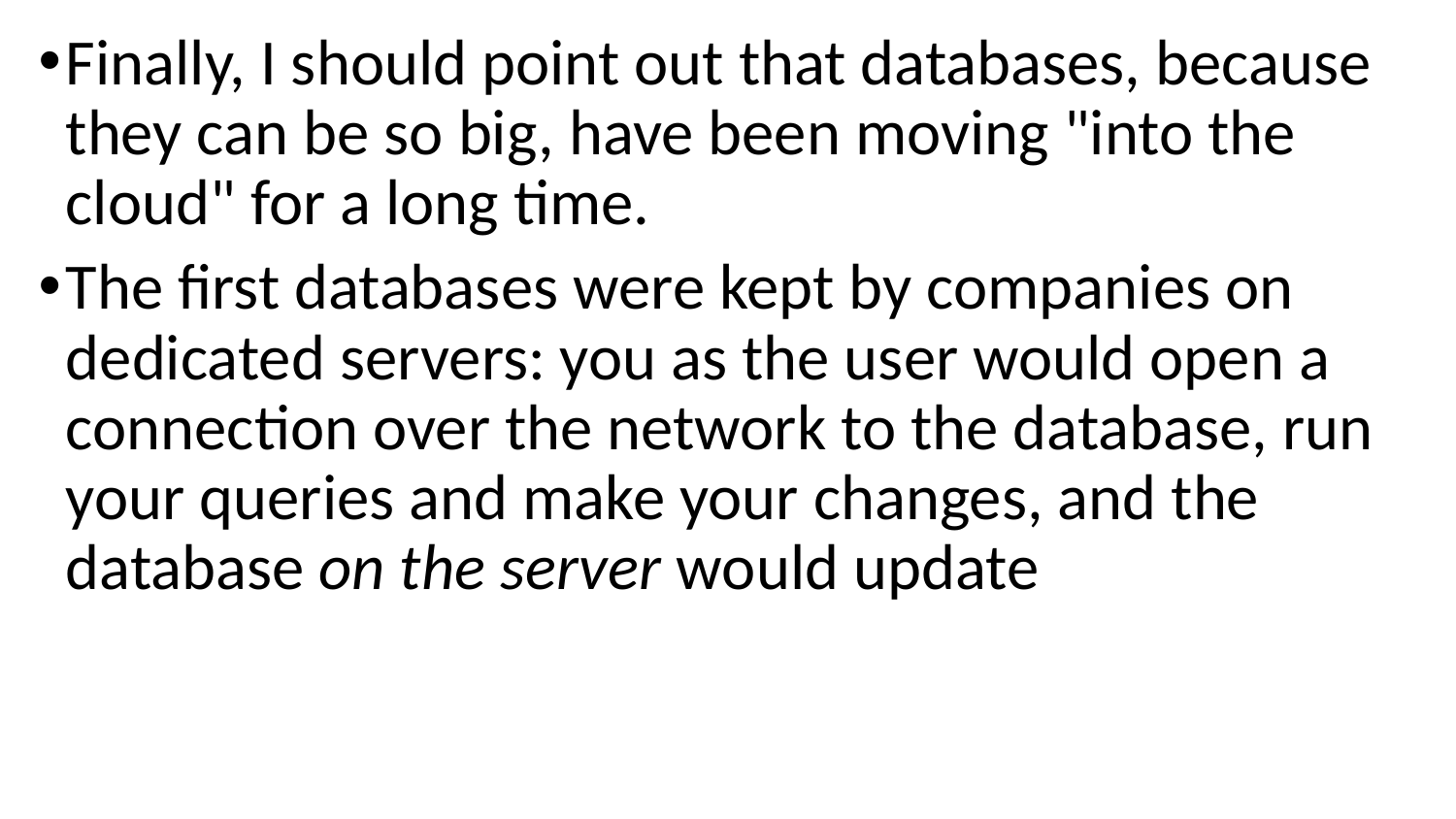

Finally, I should point out that databases, because they can be so big, have been moving "into the cloud" for a long time.
The first databases were kept by companies on dedicated servers: you as the user would open a connection over the network to the database, run your queries and make your changes, and the database on the server would update